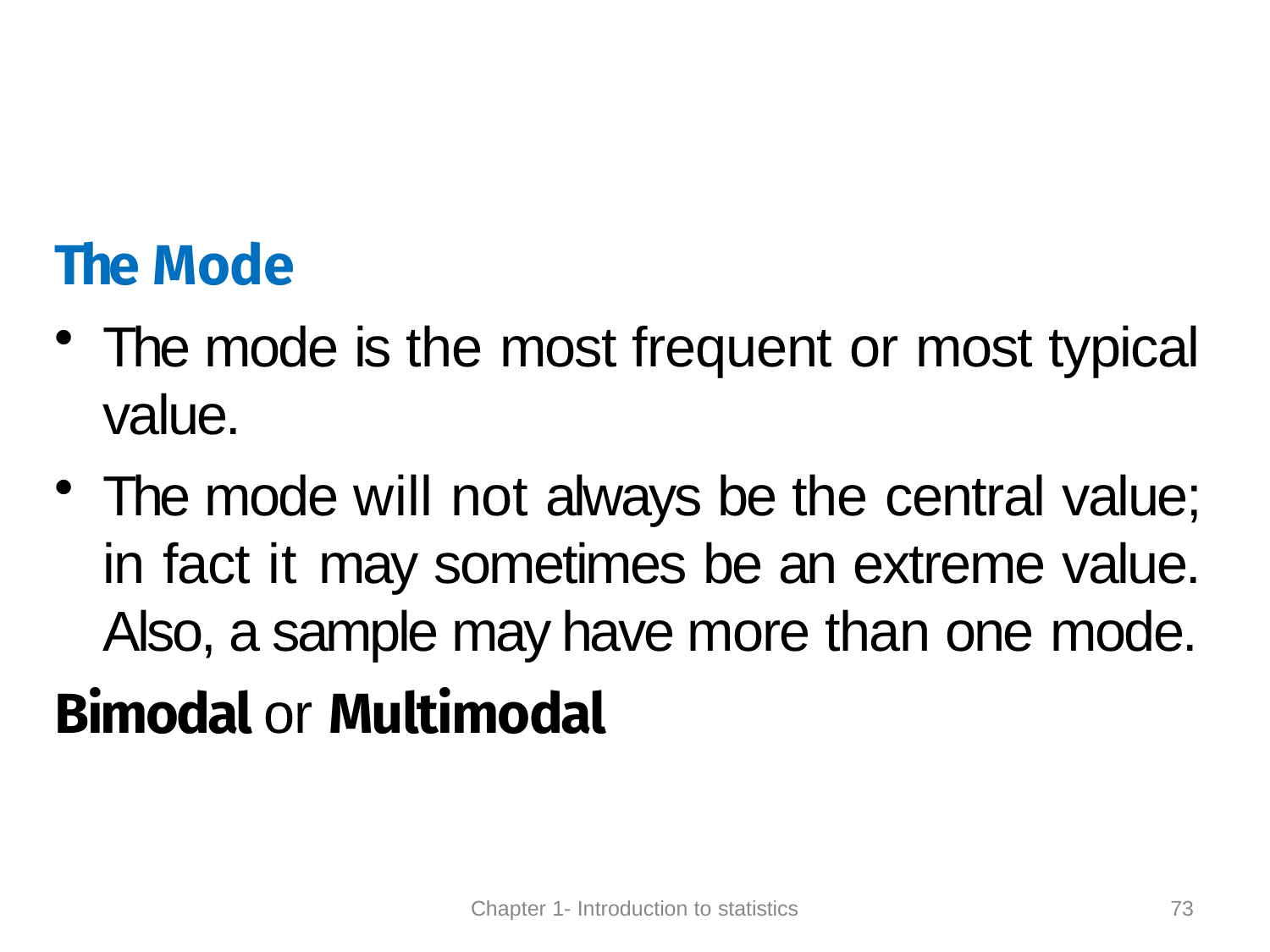

The Mode
The mode is the most frequent or most typical  value.
The mode will not always be the central value;  in fact it may sometimes be an extreme value.  Also, a sample may have more than one mode.
Bimodal or Multimodal
73
Chapter 1- Introduction to statistics